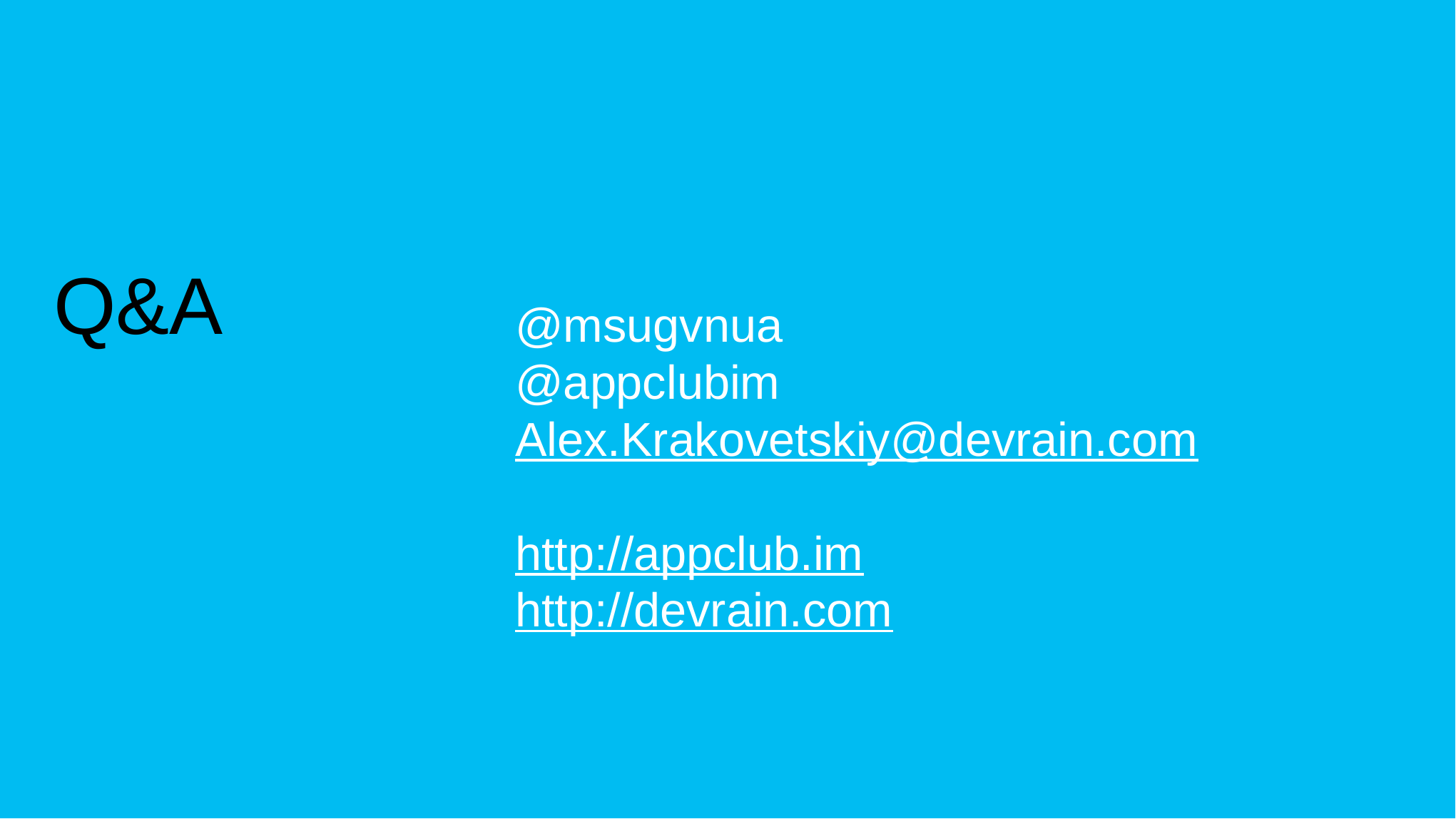

# Q&A
@msugvnua
@appclubim
Alex.Krakovetskiy@devrain.com

http://appclub.im
http://devrain.com